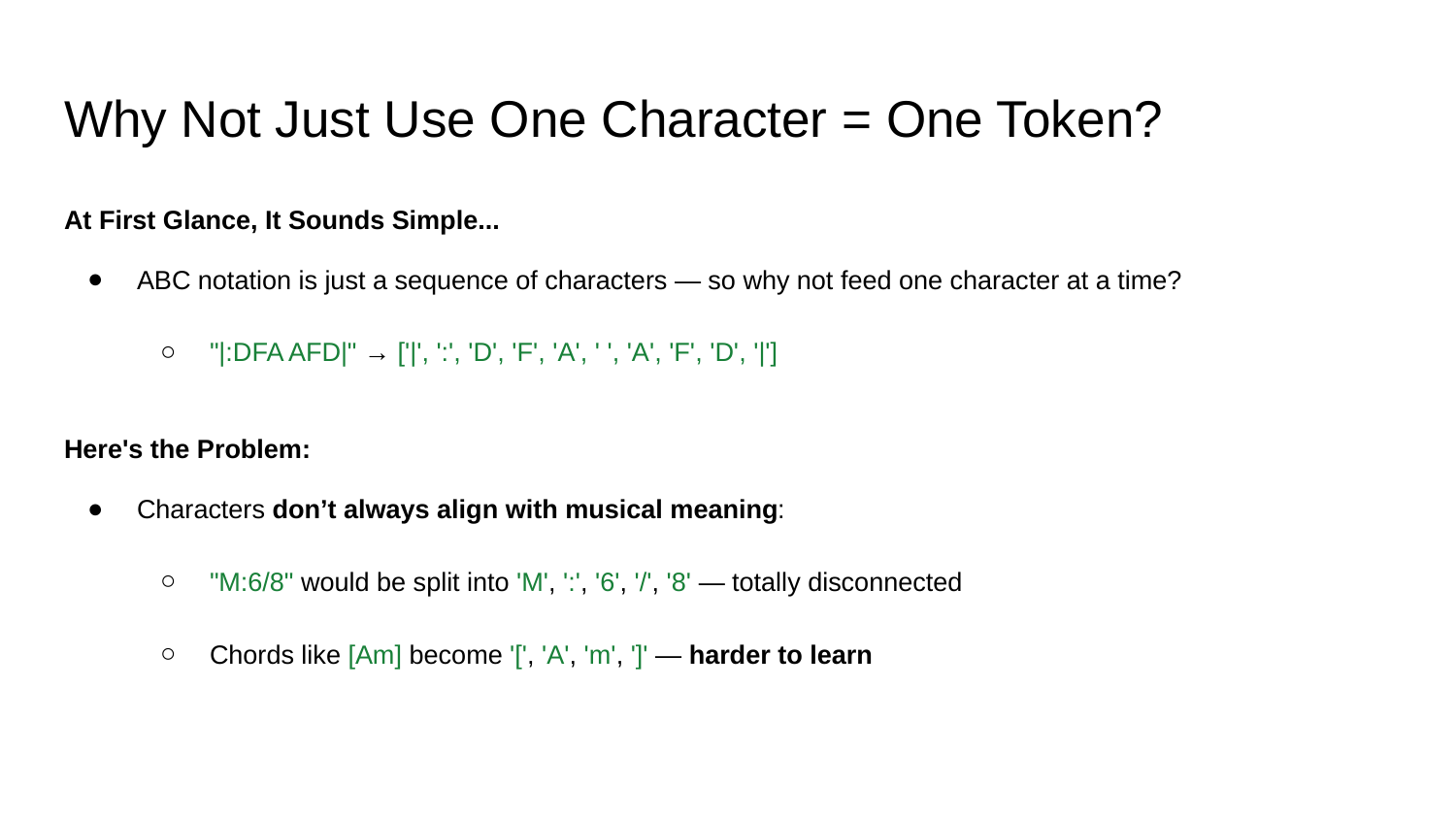

# Why Not Just Use One Character = One Token?
At First Glance, It Sounds Simple...
ABC notation is just a sequence of characters — so why not feed one character at a time?
"|:DFA AFD|" → ['|', ':', 'D', 'F', 'A', ' ', 'A', 'F', 'D', '|']
Here's the Problem:
Characters don’t always align with musical meaning:
"M:6/8" would be split into 'M', ':', '6', '/', '8' — totally disconnected
Chords like [Am] become '[', 'A', 'm', ']' — harder to learn